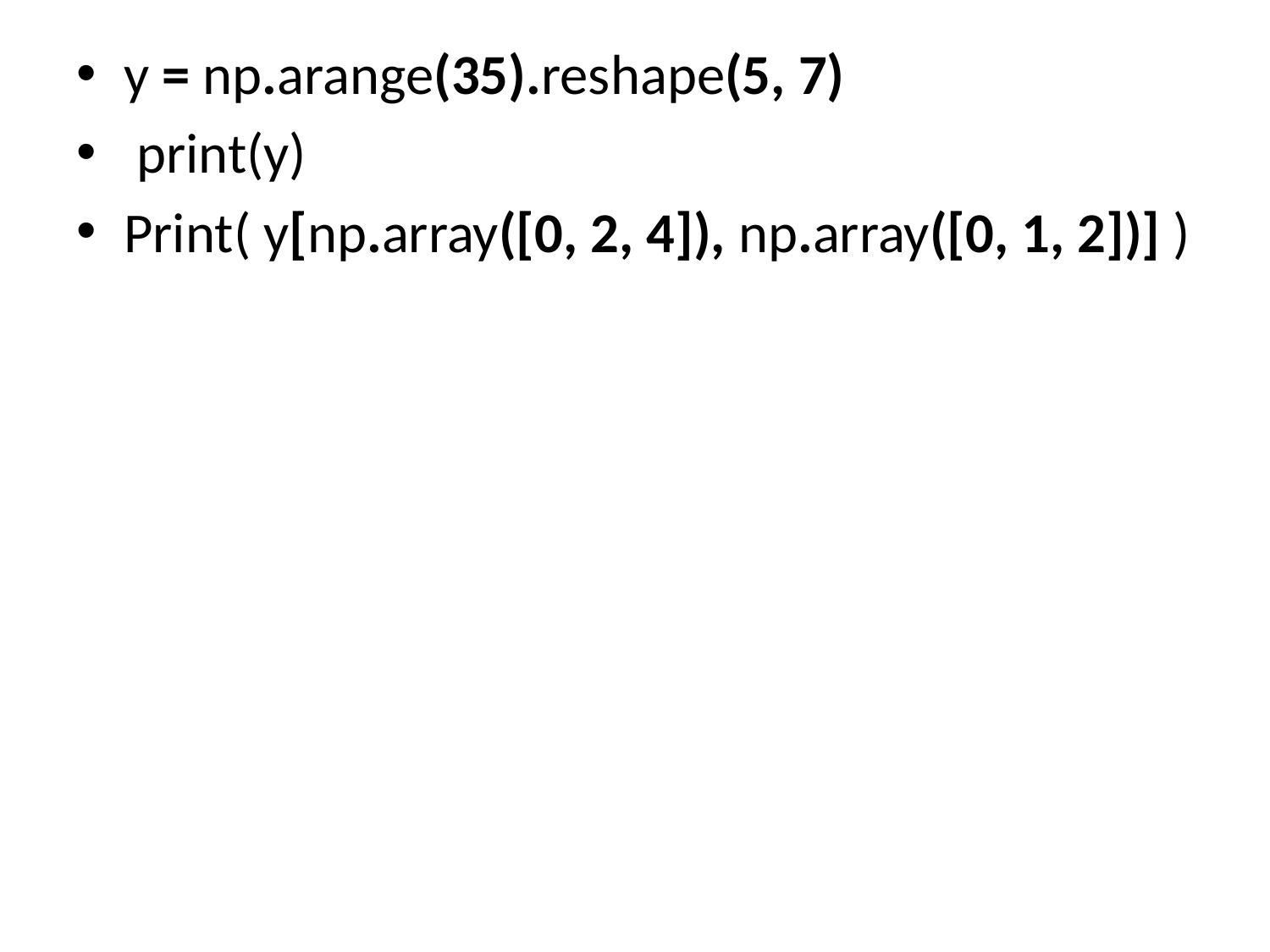

y = np.arange(35).reshape(5, 7)
 print(y)
Print( y[np.array([0, 2, 4]), np.array([0, 1, 2])] )